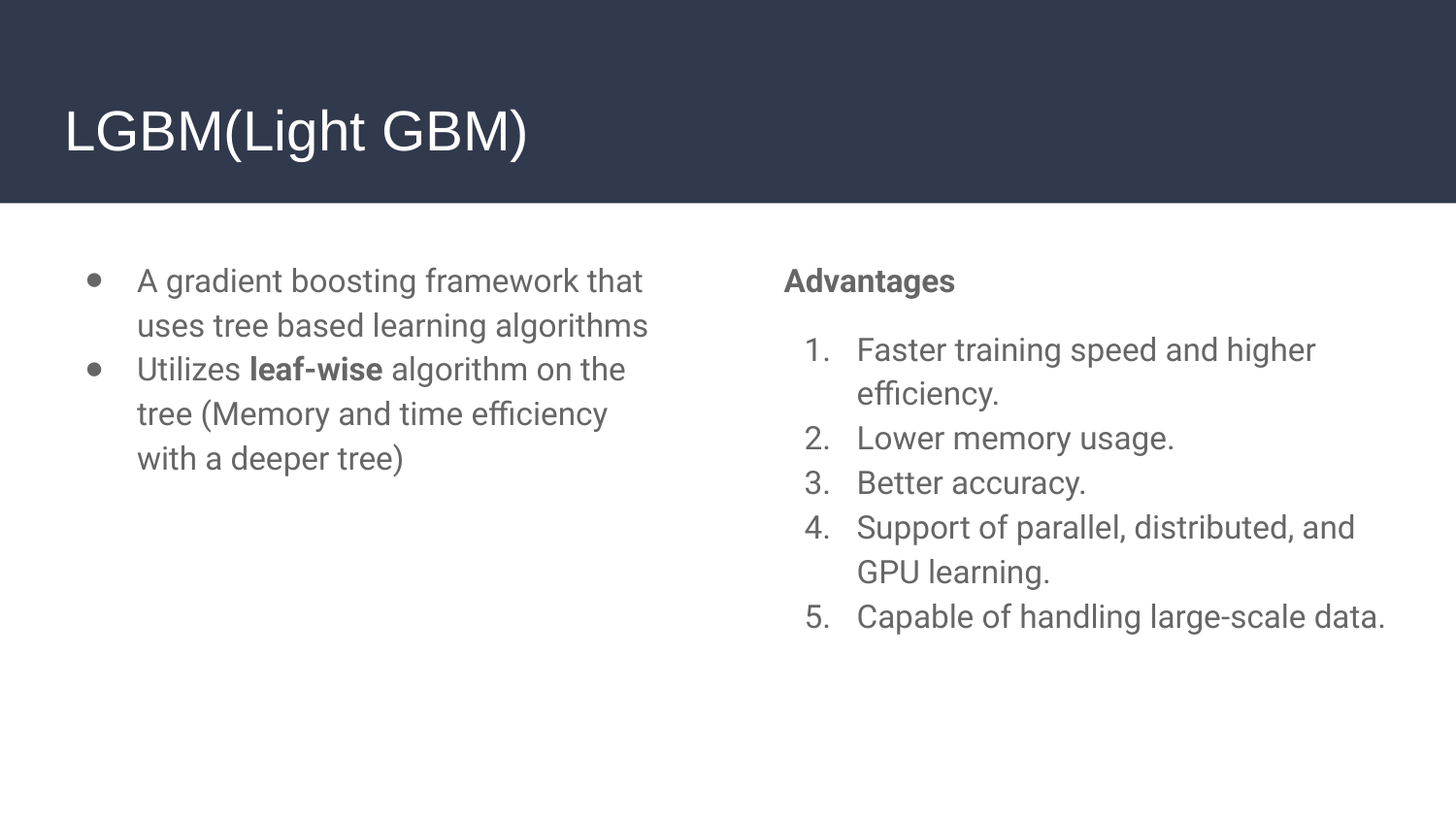

# LGBM(Light GBM)
A gradient boosting framework that uses tree based learning algorithms
Utilizes leaf-wise algorithm on the tree (Memory and time efficiency with a deeper tree)
Advantages
Faster training speed and higher efficiency.
Lower memory usage.
Better accuracy.
Support of parallel, distributed, and GPU learning.
Capable of handling large-scale data.